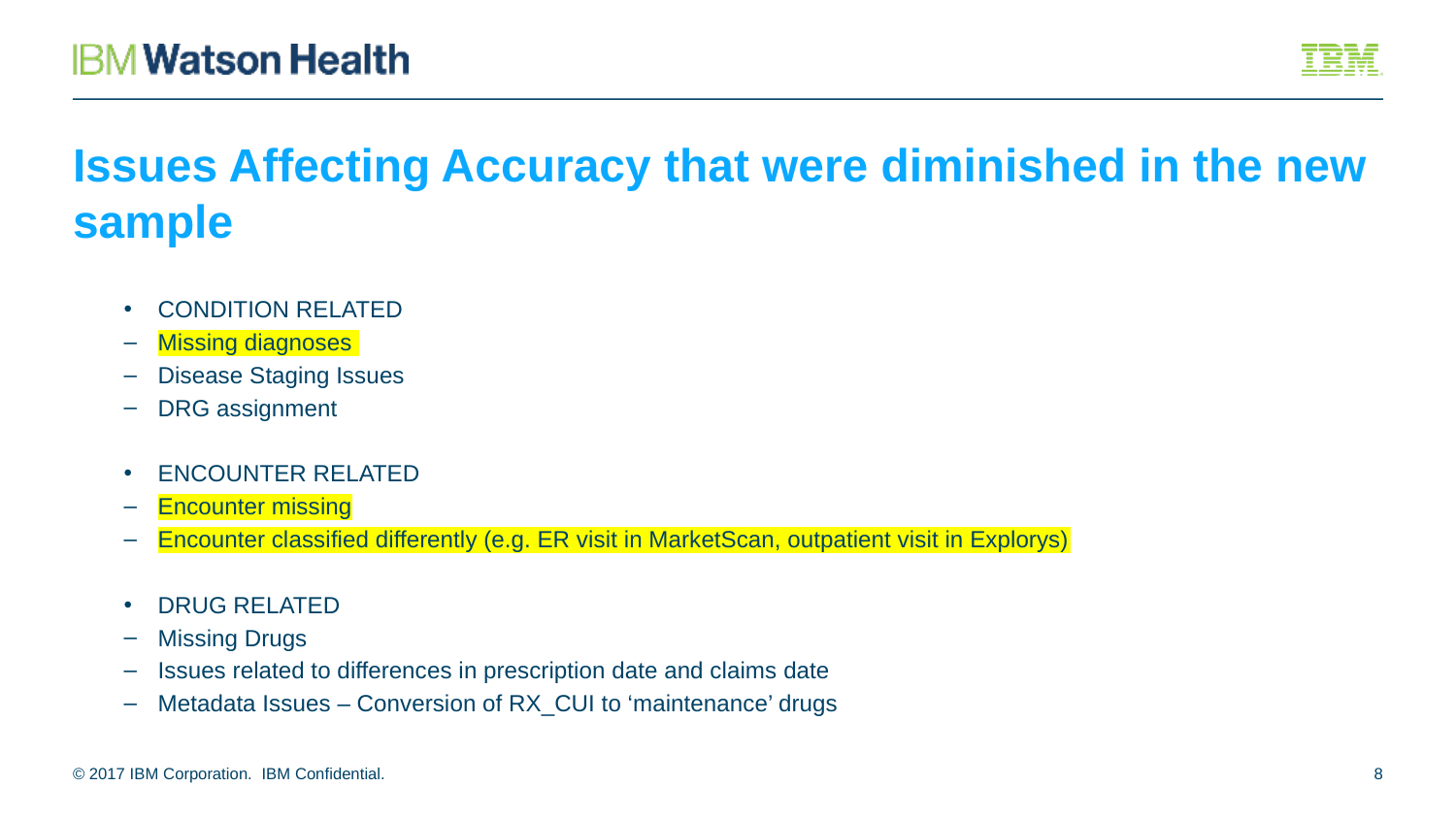

# Issues Affecting Accuracy that were diminished in the new sample

CONDITION RELATED
Missing diagnoses
Disease Staging Issues
DRG assignment

ENCOUNTER RELATED
Encounter missing
Encounter classified differently (e.g. ER visit in MarketScan, outpatient visit in Explorys)

DRUG RELATED
Missing Drugs
Issues related to differences in prescription date and claims date
Metadata Issues – Conversion of RX_CUI to ‘maintenance’ drugs

© 2017 IBM Corporation.  IBM Confidential.
8